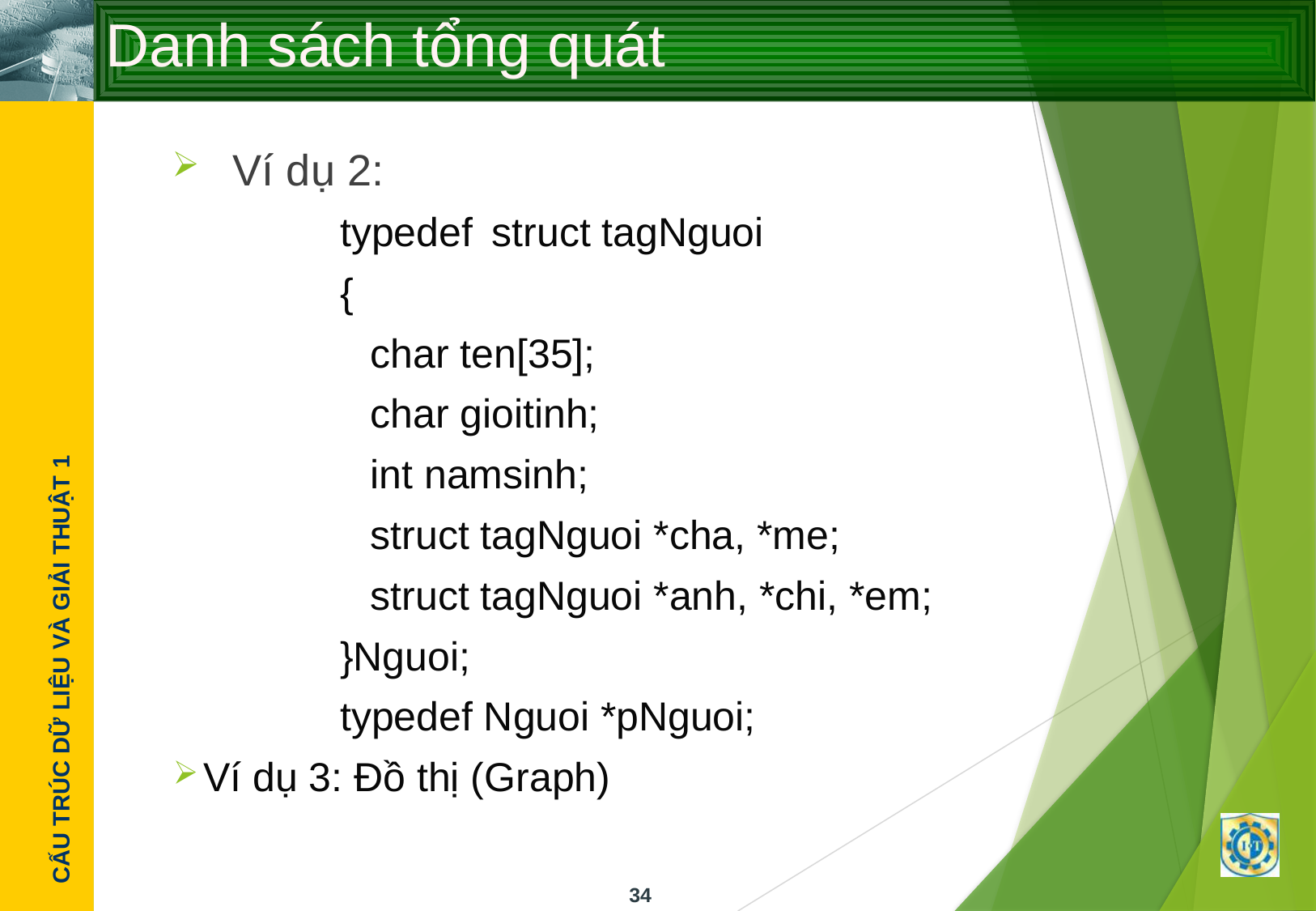

# Danh sách tổng quát
Ví dụ 2:
typedef	struct tagNguoi
{
	char ten[35];
	char gioitinh;
	int namsinh;
	struct tagNguoi *cha, *me;
	struct tagNguoi *anh, *chi, *em;
}Nguoi;
typedef Nguoi *pNguoi;
Ví dụ 3: Đồ thị (Graph)